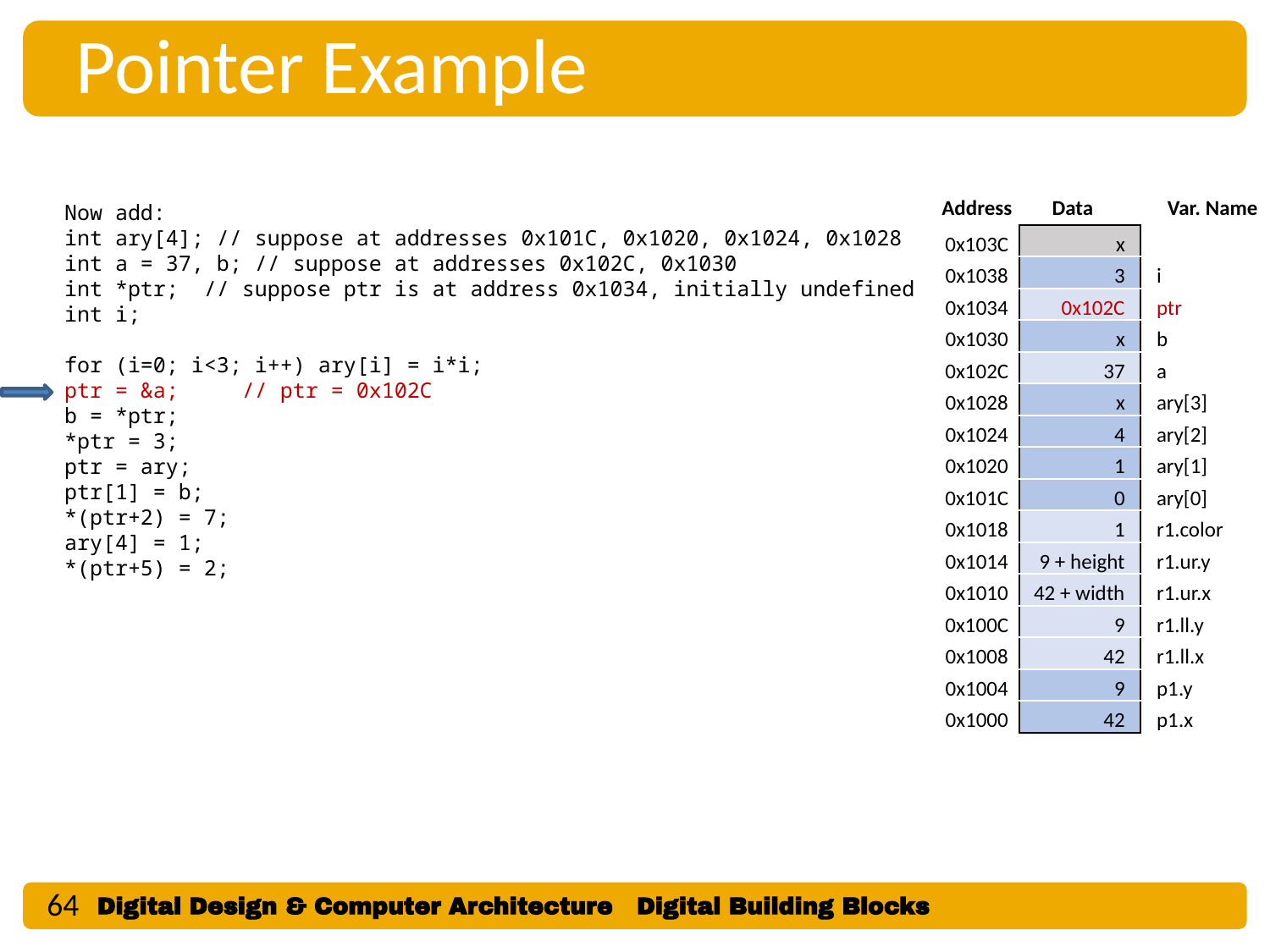

Pointer Example
Now add:
int ary[4]; // suppose at addresses 0x101C, 0x1020, 0x1024, 0x1028
int a = 37, b; // suppose at addresses 0x102C, 0x1030
int *ptr;  // suppose ptr is at address 0x1034, initially undefined
int i;

for (i=0; i<3; i++) ary[i] = i*i;
ptr = &a;     // ptr = 0x102C
b = *ptr;
*ptr = 3;
ptr = ary;
ptr[1] = b;
*(ptr+2) = 7;
ary[4] = 1;
*(ptr+5) = 2;
| Address | Data |  |  | Var. Name |
| --- | --- | --- | --- | --- |
| 0x103C | x |  |  |  |
| 0x1038 | 3 |  |  | i |
| 0x1034 | 0x102C |  |  | ptr |
| 0x1030 | x |  |  | b |
| 0x102C | 37 |  |  | a |
| 0x1028 | x |  |  | ary[3] |
| 0x1024 | 4 |  |  | ary[2] |
| 0x1020 | 1 |  |  | ary[1] |
| 0x101C | 0 |  |  | ary[0] |
| 0x1018 | 1 |  |  | r1.color |
| 0x1014 | 9 + height |  |  | r1.ur.y |
| 0x1010 | 42 + width |  |  | r1.ur.x |
| 0x100C | 9 |  |  | r1.ll.y |
| 0x1008 | 42 |  |  | r1.ll.x |
| 0x1004 | 9 |  |  | p1.y |
| 0x1000 | 42 |  |  | p1.x |

64